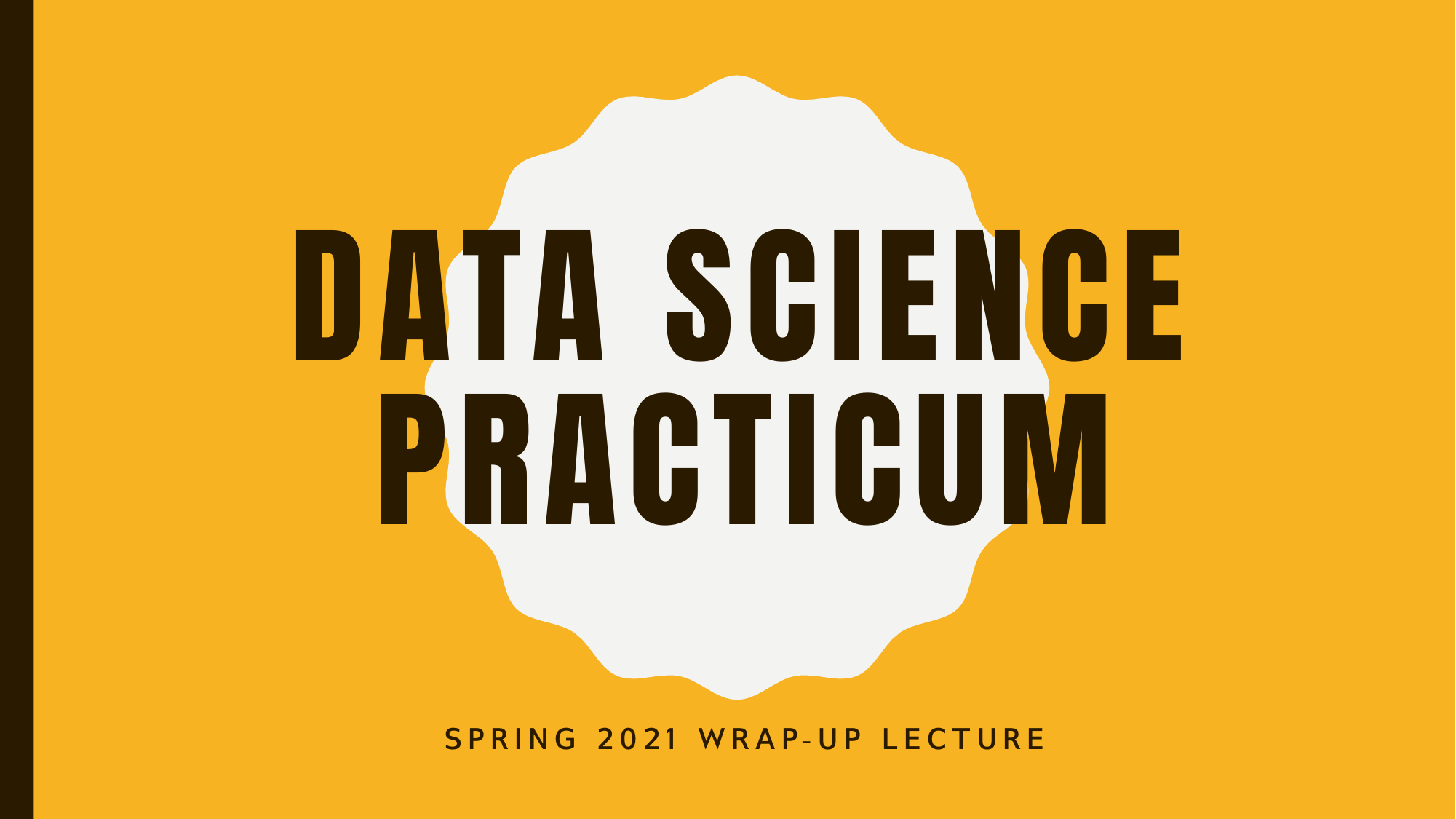

# Data Science Practicum
Spring 2021 Wrap-up Lecture